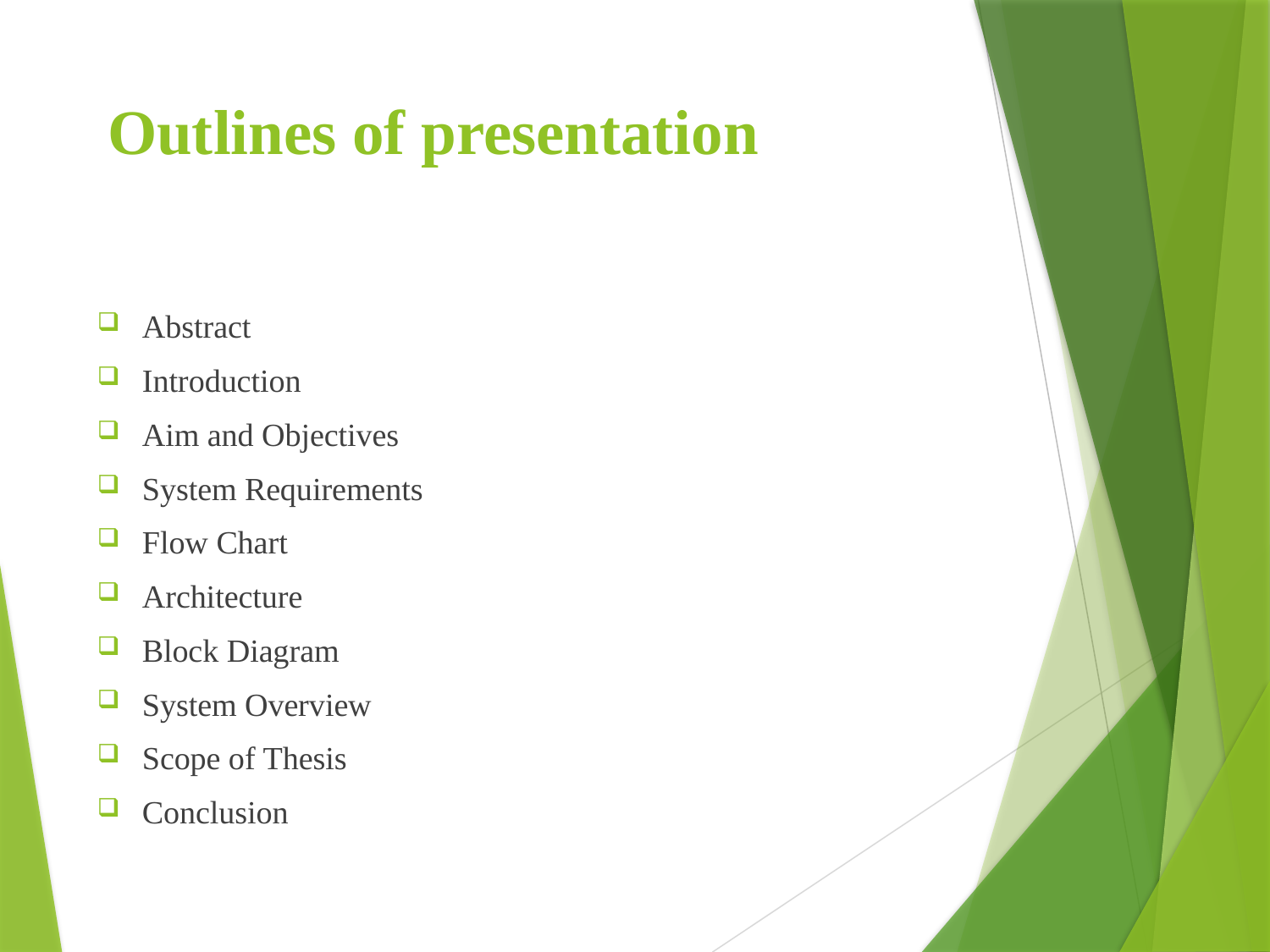

# Outlines of presentation
Abstract
Introduction
Aim and Objectives
System Requirements
Flow Chart
Architecture
Block Diagram
System Overview
Scope of Thesis
Conclusion